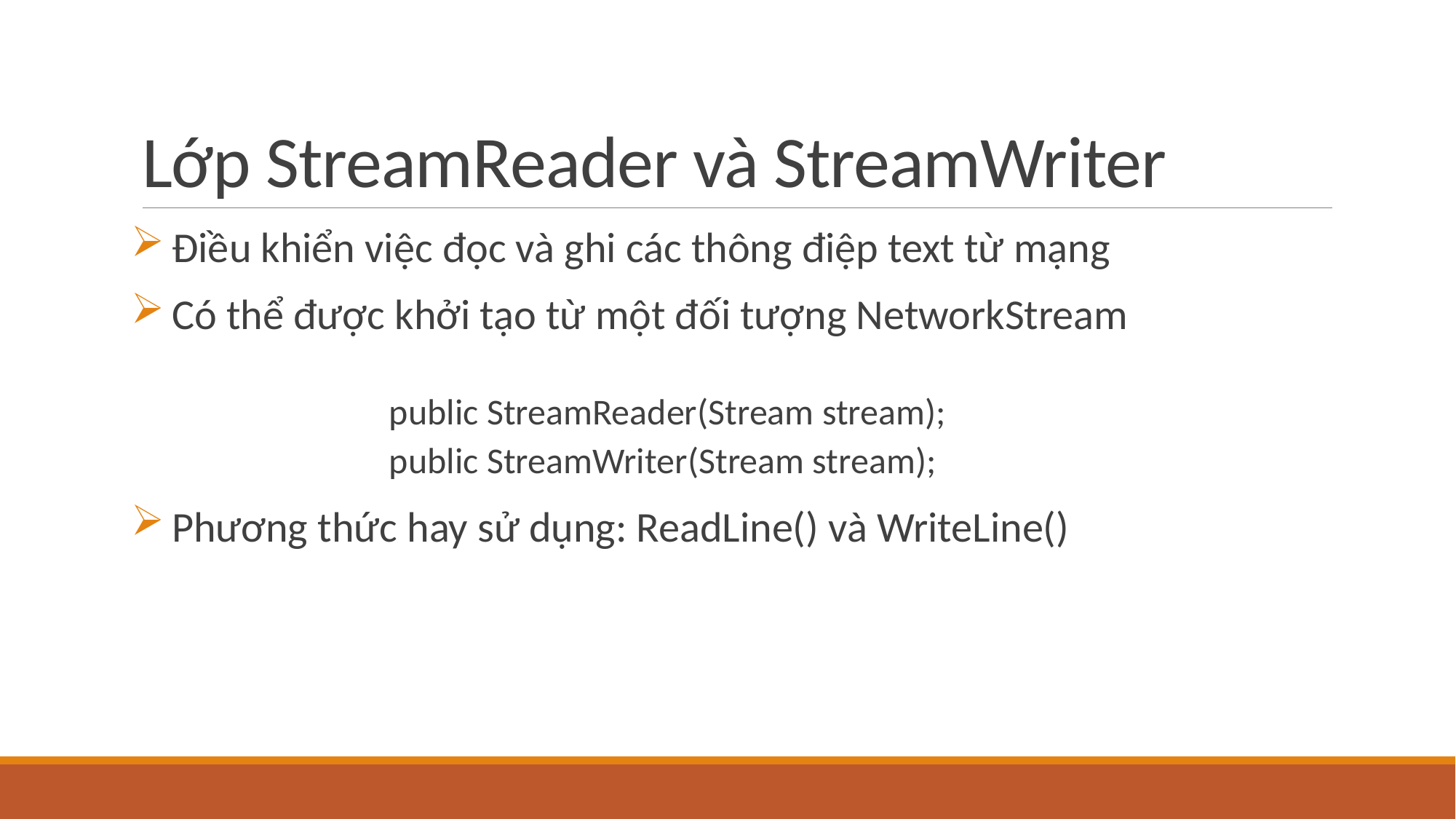

# Lớp StreamReader và StreamWriter
Điều khiển việc đọc và ghi các thông điệp text từ mạng
Có thể được khởi tạo từ một đối tượng NetworkStream

		public StreamReader(Stream stream);
		public StreamWriter(Stream stream);
Phương thức hay sử dụng: ReadLine() và WriteLine()